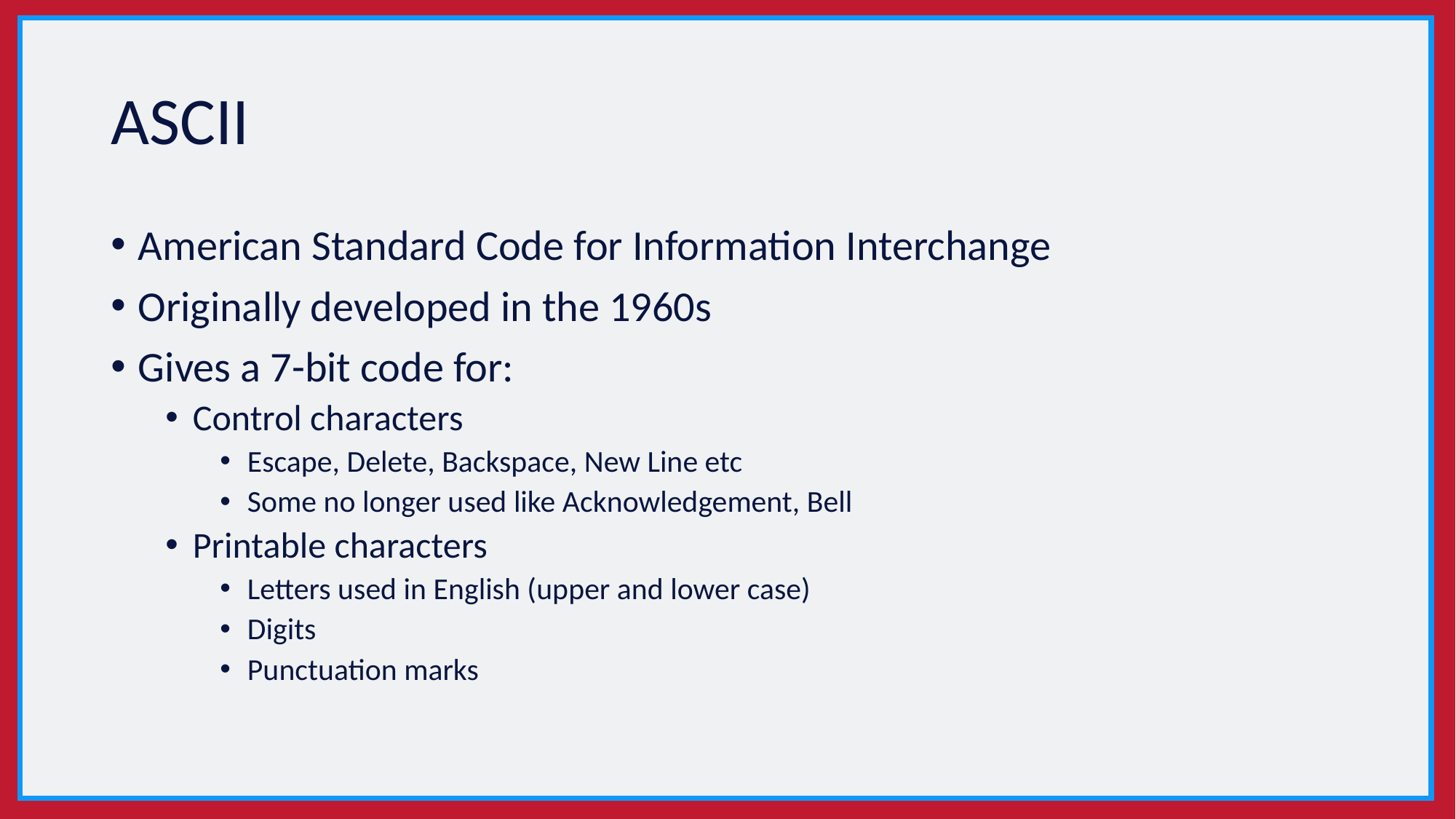

# ASCII
American Standard Code for Information Interchange
Originally developed in the 1960s
Gives a 7-bit code for:
Control characters
Escape, Delete, Backspace, New Line etc
Some no longer used like Acknowledgement, Bell
Printable characters
Letters used in English (upper and lower case)
Digits
Punctuation marks